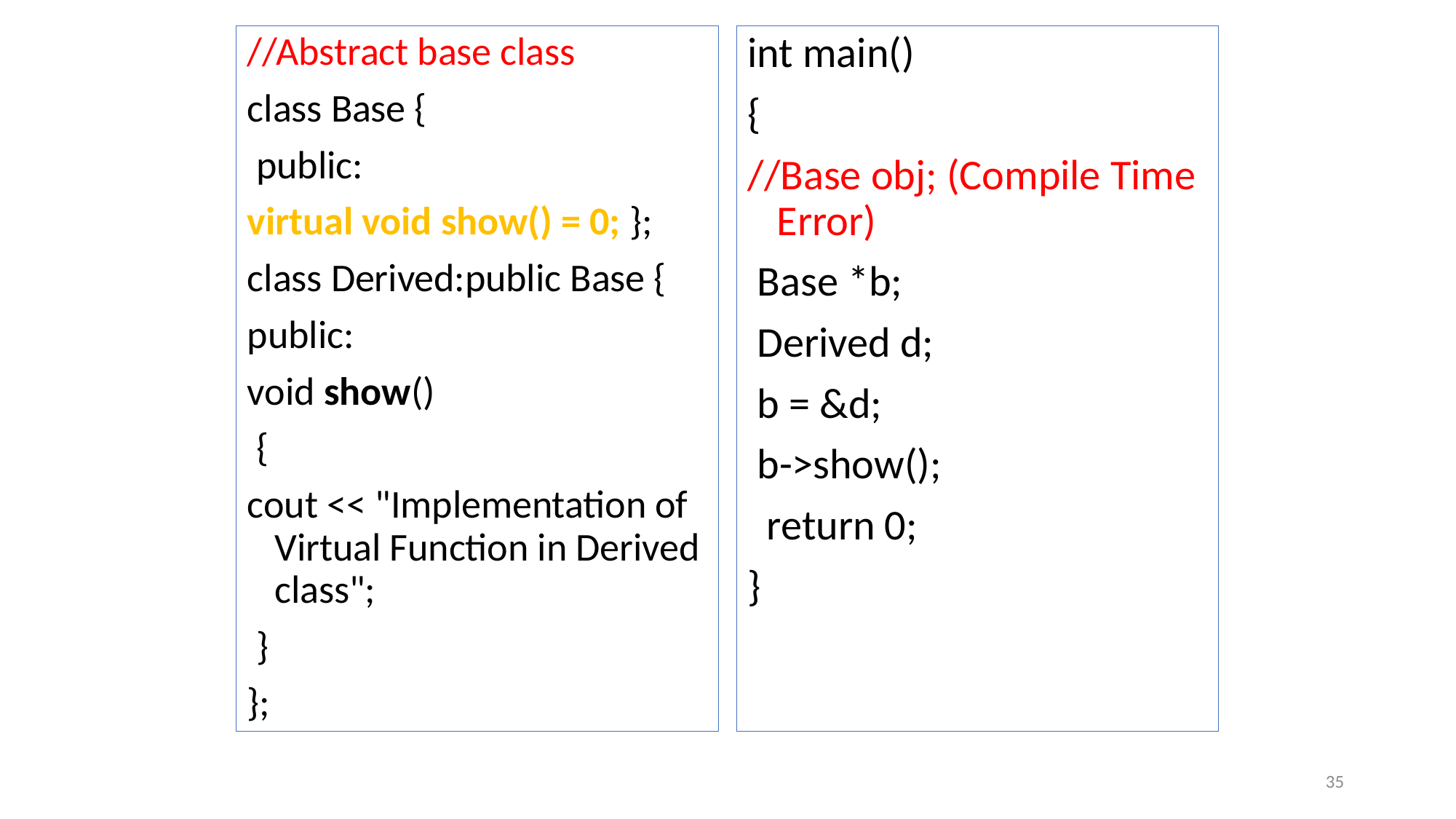

//Abstract base class
class Base {
 public:
virtual void show() = 0; };
class Derived:public Base {
public:
void show()
 {
cout << "Implementation of Virtual Function in Derived class";
 }
};
int main()
{
//Base obj; (Compile Time Error)
 Base *b;
 Derived d;
 b = &d;
 b->show();
  return 0;
}

35